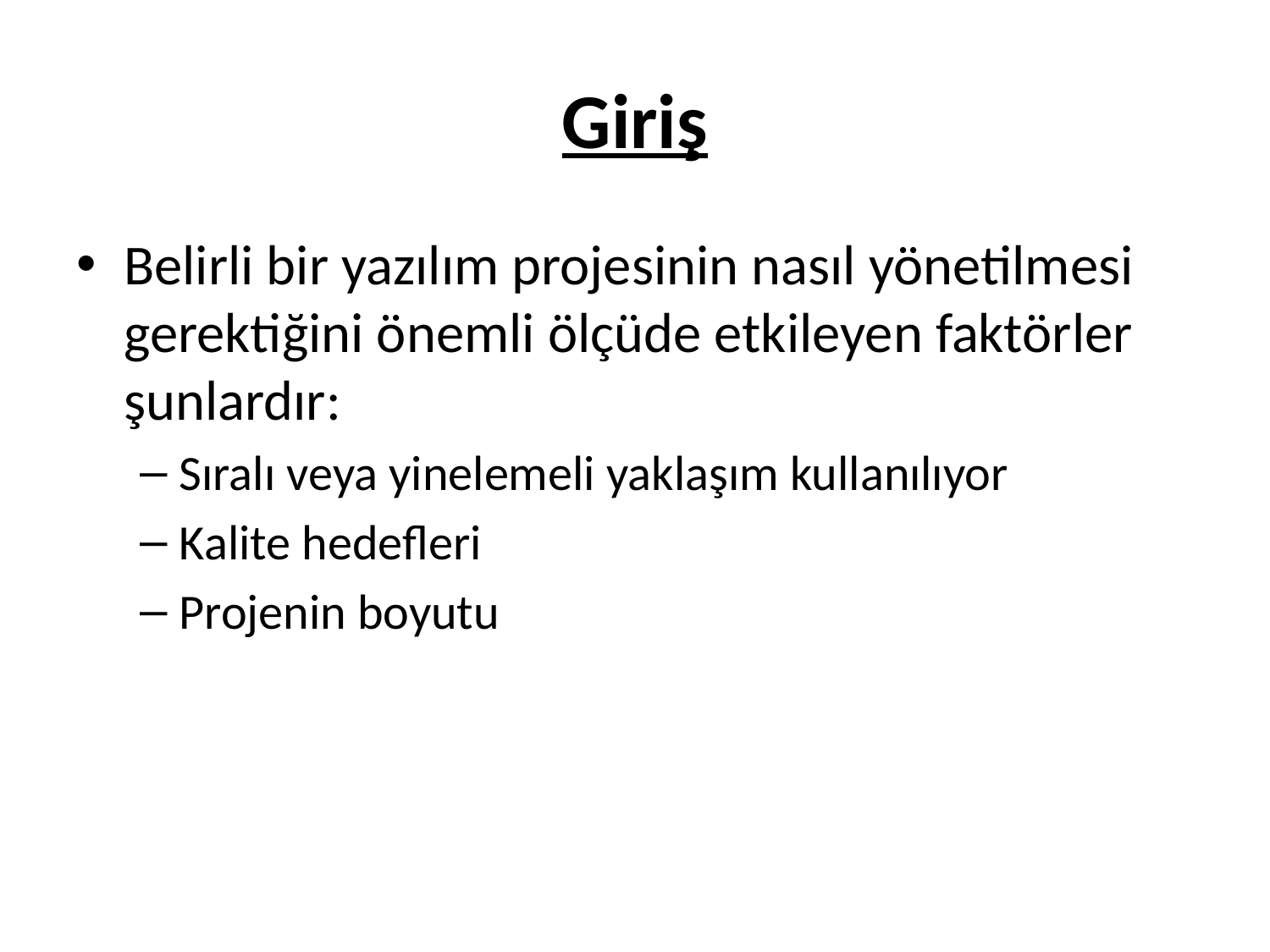

# Giriş
Belirli bir yazılım projesinin nasıl yönetilmesi gerektiğini önemli ölçüde etkileyen faktörler şunlardır:
Sıralı veya yinelemeli yaklaşım kullanılıyor
Kalite hedefleri
Projenin boyutu